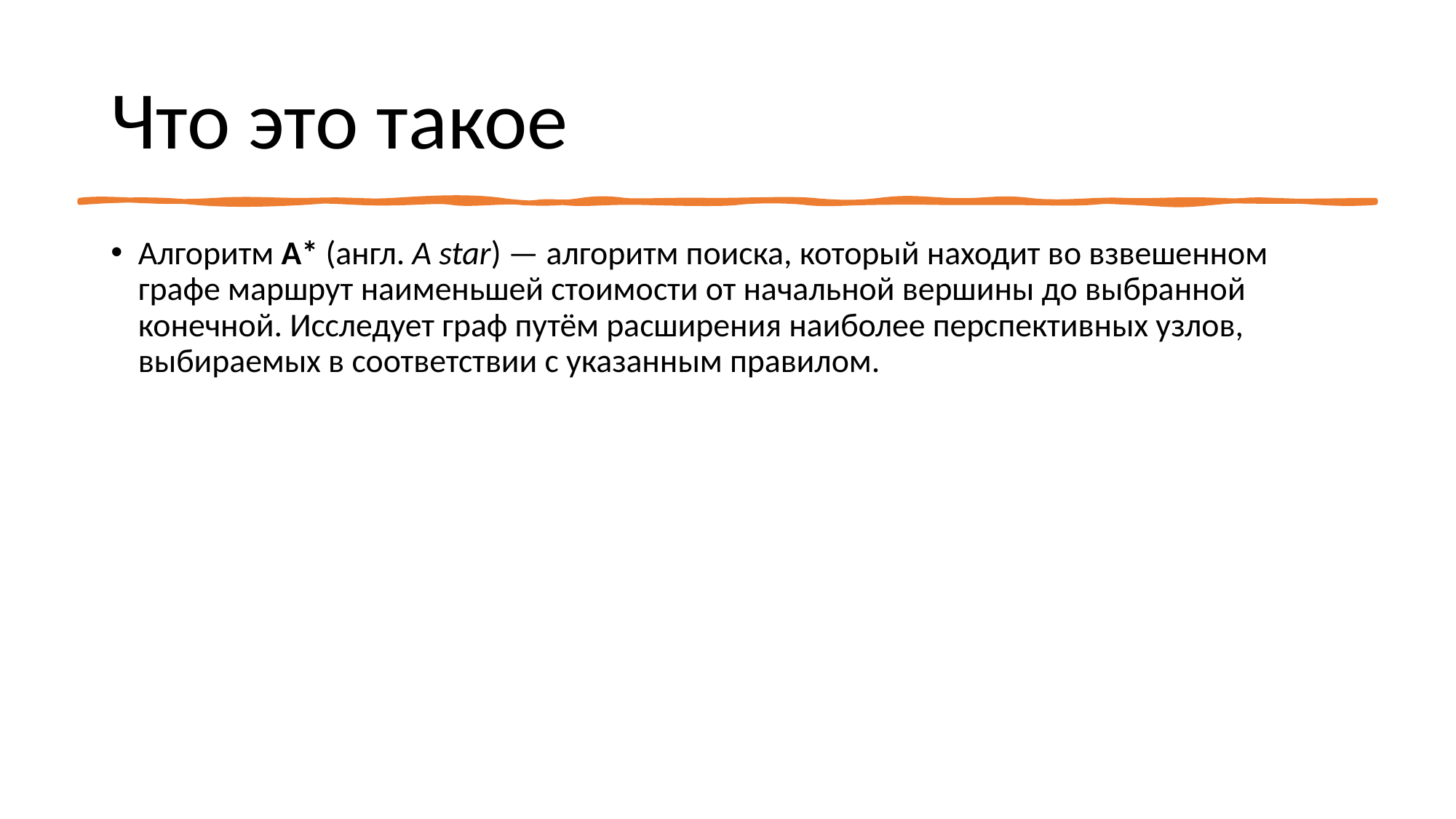

# Что это такое

Алгоритм А* (англ. A star) — алгоритм поиска, который находит во взвешенном графе маршрут наименьшей стоимости от начальной вершины до выбранной конечной. Исследует граф путём расширения наиболее перспективных узлов, выбираемых в соответствии с указанным правилом.